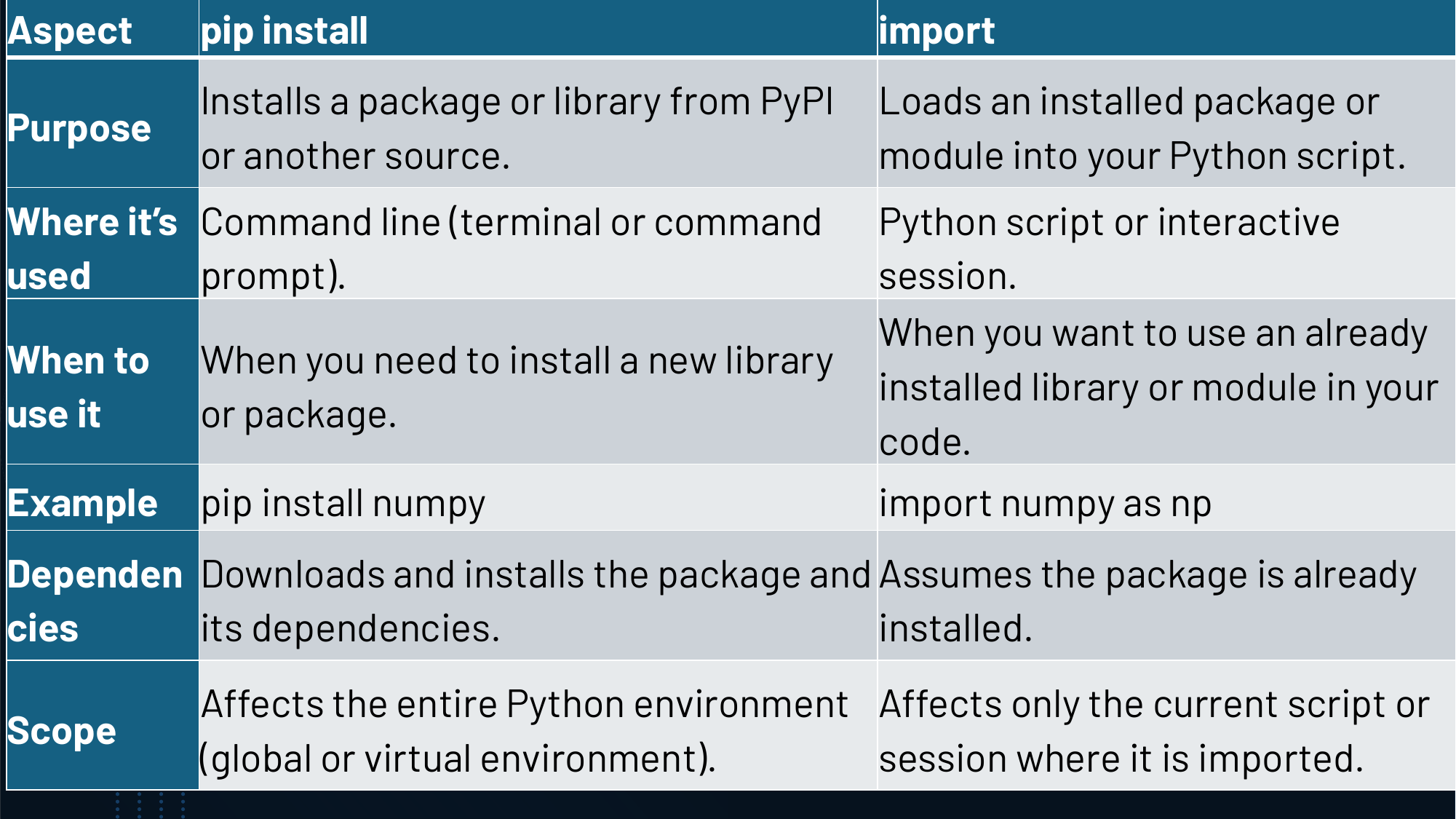

| Aspect | pip install | import |
| --- | --- | --- |
| Purpose | Installs a package or library from PyPI or another source. | Loads an installed package or module into your Python script. |
| Where it’s used | Command line (terminal or command prompt). | Python script or interactive session. |
| When to use it | When you need to install a new library or package. | When you want to use an already installed library or module in your code. |
| Example | pip install numpy | import numpy as np |
| Dependencies | Downloads and installs the package and its dependencies. | Assumes the package is already installed. |
| Scope | Affects the entire Python environment (global or virtual environment). | Affects only the current script or session where it is imported. |